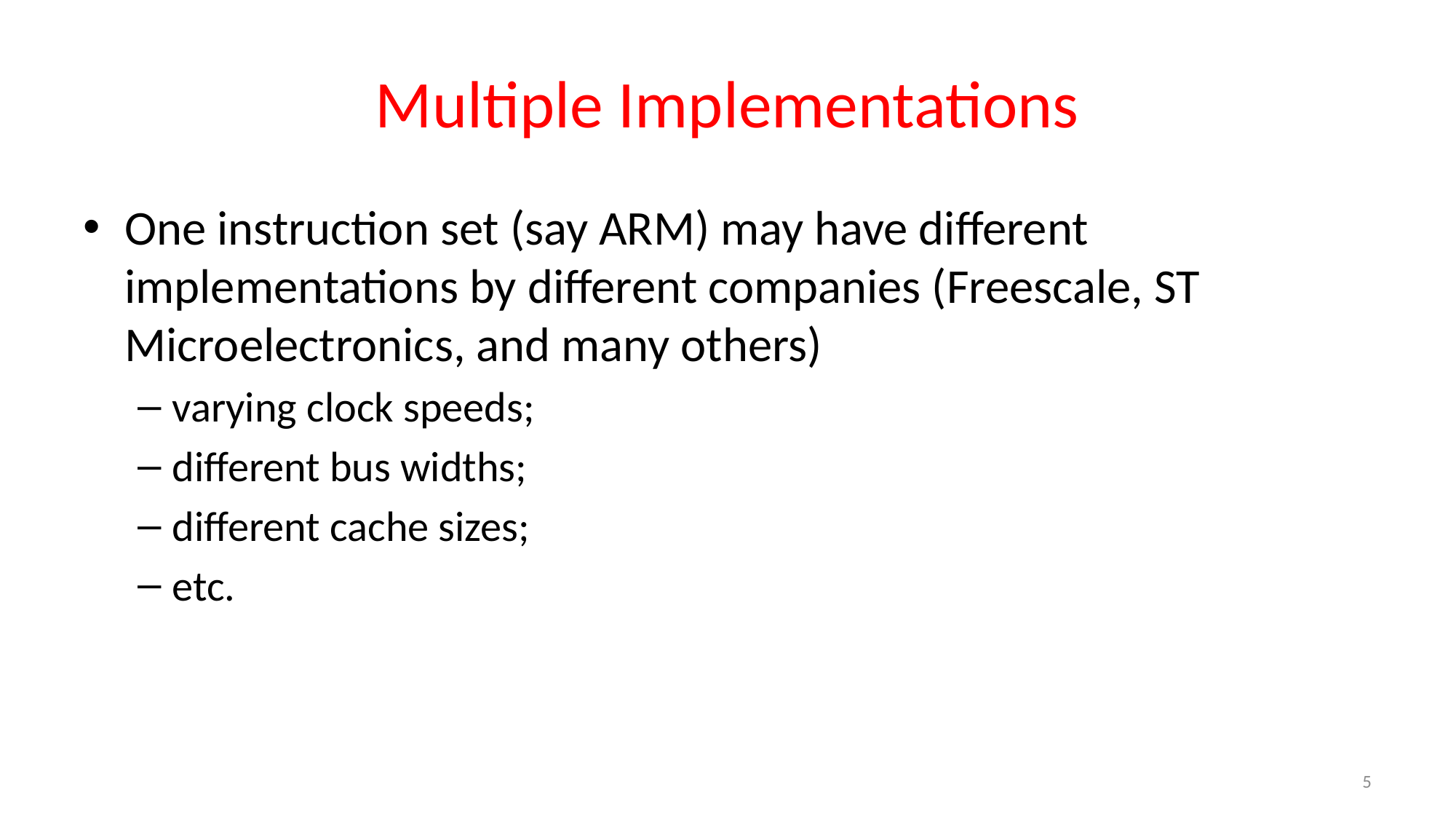

# Multiple Implementations
One instruction set (say ARM) may have different implementations by different companies (Freescale, ST Microelectronics, and many others)
varying clock speeds;
different bus widths;
different cache sizes;
etc.
5